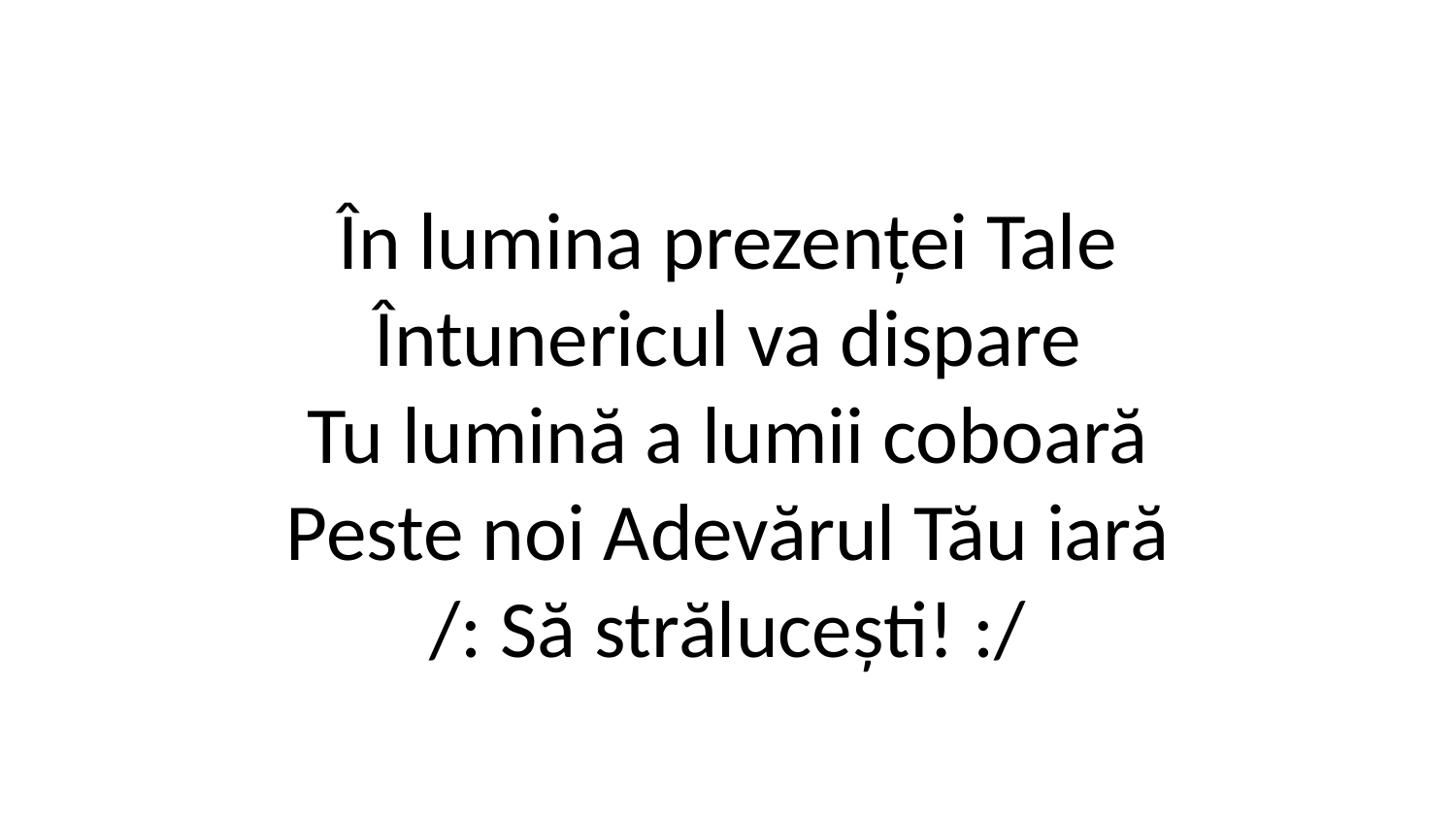

În lumina prezenței Tale
Întunericul va dispare
Tu lumină a lumii coboară
Peste noi Adevărul Tău iară
/: Să strălucești! :/